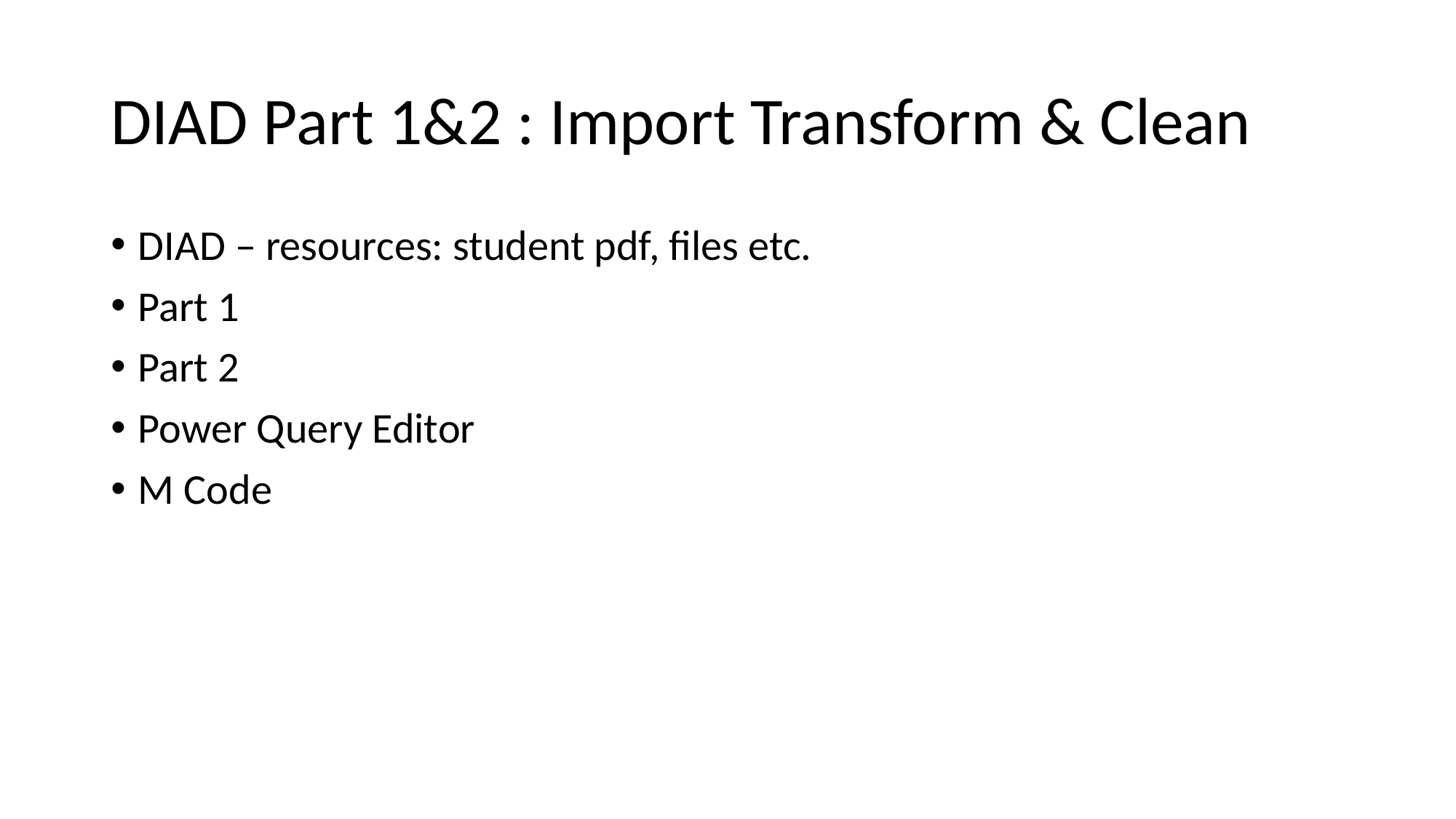

# DIAD Part 1&2 : Import Transform & Clean
DIAD – resources: student pdf, files etc.
Part 1
Part 2
Power Query Editor
M Code